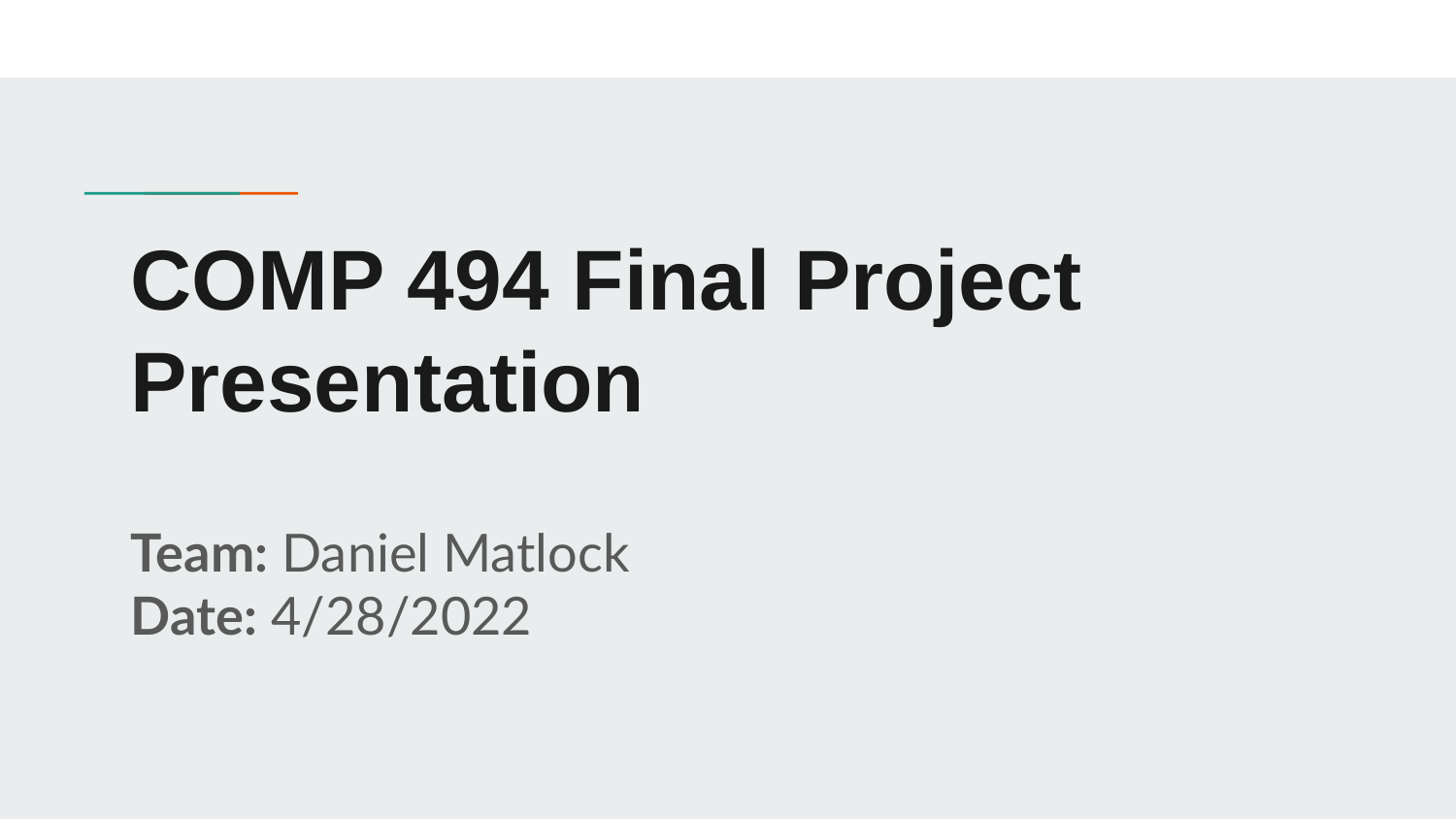

# COMP 494 Final Project Presentation
Team: Daniel Matlock
Date: 4/28/2022